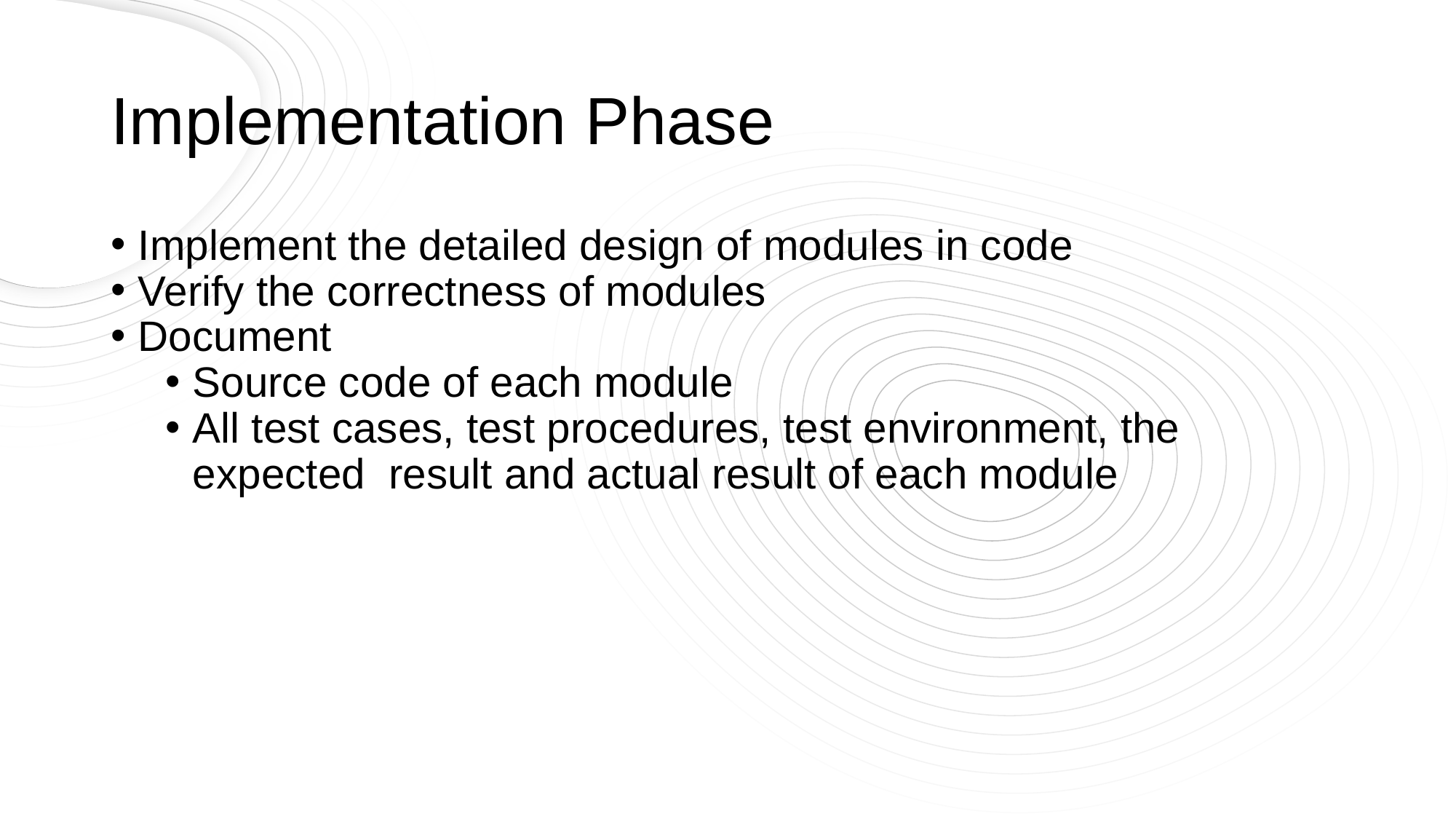

# Implementation Phase
Implement the detailed design of modules in code
Verify the correctness of modules
Document
Source code of each module
All test cases, test procedures, test environment, the expected  result and actual result of each module